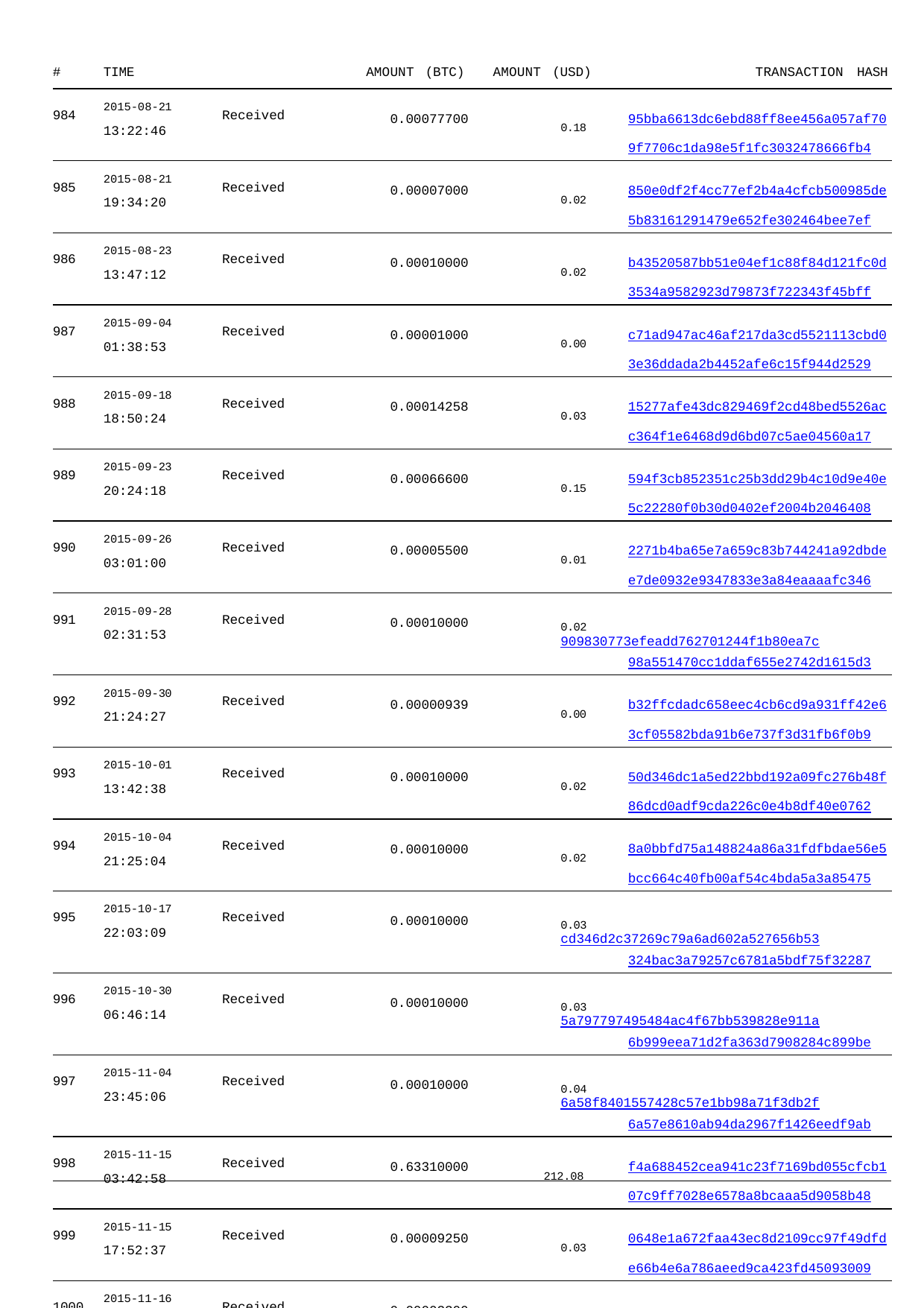

#
TIME
AMOUNT (BTC)
AMOUNT (USD)
TRANSACTION HASH
| 984 2015-08-21 Received 13:22:46 | 0.00077700 | 0.18 95bba6613dc6ebd88ff8ee456a057af70 9f7706c1da98e5f1fc3032478666fb4 |
| --- | --- | --- |
| 985 2015-08-21 Received 19:34:20 | 0.00007000 | 0.02 850e0df2f4cc77ef2b4a4cfcb500985de 5b83161291479e652fe302464bee7ef |
| 986 2015-08-23 Received 13:47:12 | 0.00010000 | 0.02 b43520587bb51e04ef1c88f84d121fc0d 3534a9582923d79873f722343f45bff |
| 987 2015-09-04 Received 01:38:53 | 0.00001000 | 0.00 c71ad947ac46af217da3cd5521113cbd0 3e36ddada2b4452afe6c15f944d2529 |
| 988 2015-09-18 Received 18:50:24 | 0.00014258 | 0.03 15277afe43dc829469f2cd48bed5526ac c364f1e6468d9d6bd07c5ae04560a17 |
| 989 2015-09-23 Received 20:24:18 | 0.00066600 | 0.15 594f3cb852351c25b3dd29b4c10d9e40e 5c22280f0b30d0402ef2004b2046408 |
| 990 2015-09-26 Received 03:01:00 | 0.00005500 | 0.01 2271b4ba65e7a659c83b744241a92dbde e7de0932e9347833e3a84eaaaafc346 |
| 991 2015-09-28 Received 02:31:53 | 0.00010000 | 0.02 909830773efeadd762701244f1b80ea7c 98a551470cc1ddaf655e2742d1615d3 |
| 992 2015-09-30 Received 21:24:27 | 0.00000939 | 0.00 b32ffcdadc658eec4cb6cd9a931ff42e6 3cf05582bda91b6e737f3d31fb6f0b9 |
| 993 2015-10-01 Received 13:42:38 | 0.00010000 | 0.02 50d346dc1a5ed22bbd192a09fc276b48f 86dcd0adf9cda226c0e4b8df40e0762 |
| 994 2015-10-04 Received 21:25:04 | 0.00010000 | 0.02 8a0bbfd75a148824a86a31fdfbdae56e5 bcc664c40fb00af54c4bda5a3a85475 |
| 995 2015-10-17 Received 22:03:09 | 0.00010000 | 0.03 cd346d2c37269c79a6ad602a527656b53 324bac3a79257c6781a5bdf75f32287 |
| 996 2015-10-30 Received 06:46:14 | 0.00010000 | 0.03 5a797797495484ac4f67bb539828e911a 6b999eea71d2fa363d7908284c899be |
| 997 2015-11-04 Received 23:45:06 | 0.00010000 | 0.04 6a58f8401557428c57e1bb98a71f3db2f 6a57e8610ab94da2967f1426eedf9ab |
| 998 2015-11-15 Received 03:42:58 | 0.63310000 | 212.08 f4a688452cea941c23f7169bd055cfcb1 07c9ff7028e6578a8bcaaa5d9058b48 |
| 999 2015-11-15 Received 17:52:37 | 0.00009250 | 0.03 0648e1a672faa43ec8d2109cc97f49dfd e66b4e6a786aeed9ca423fd45093009 |
| 1000 2015-11-16 Received 04:41:40 | 0.00003300 | 0.01 c295cd46e9757a19117c6e4c71375478d f41e116fed2de641ee5985c4a99b39c |
| 1001 2015-11-16 Received 05:52:28 | 0.00006400 | 0.02 34fa72fc6705f5b4db83632dde655b723 ce1cceee1ef0afdf1ed6e477bd8f1fa |